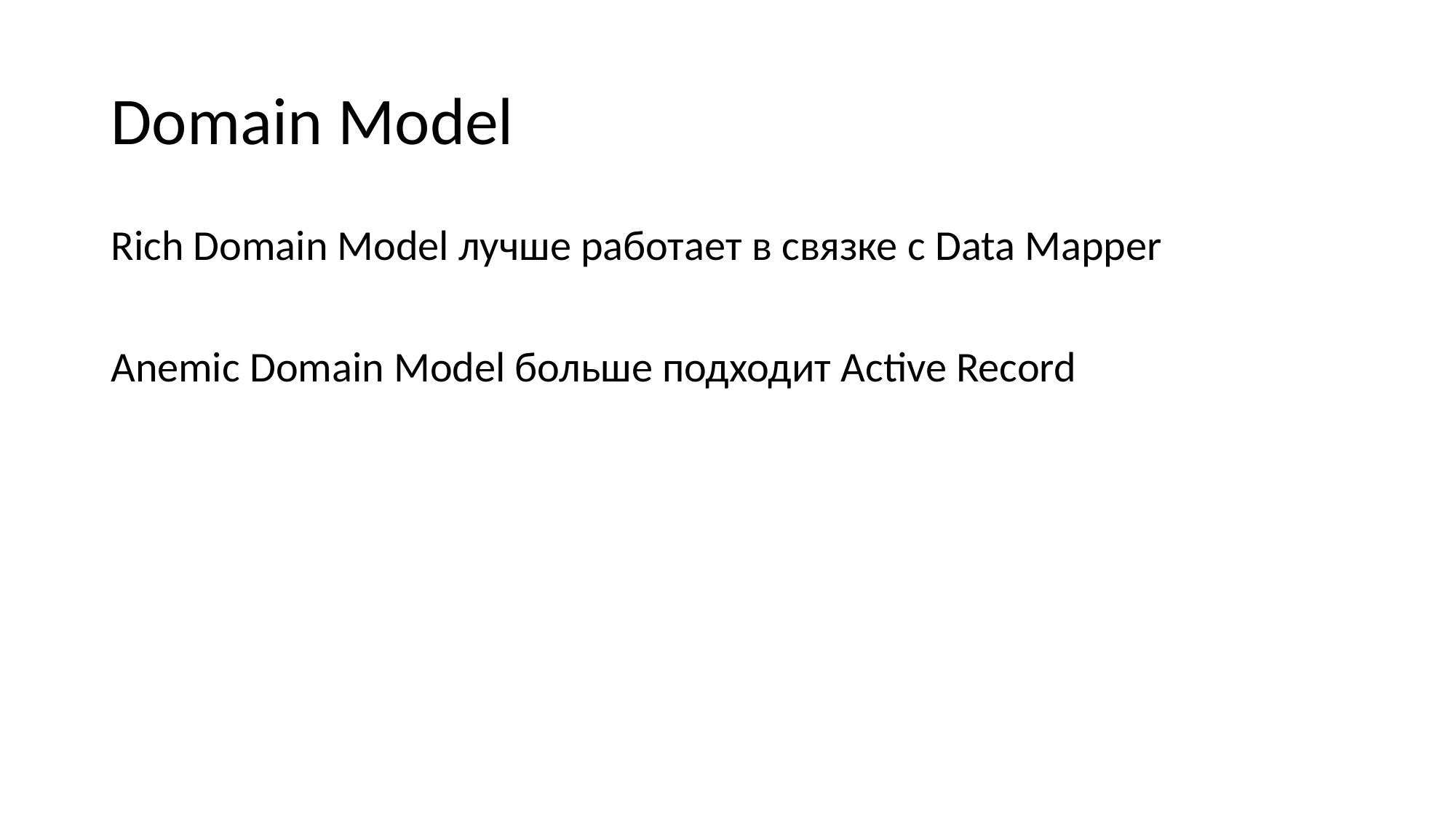

# Domain Model
Rich Domain Model лучше работает в связке с Data Mapper

Anemic Domain Model больше подходит Active Record